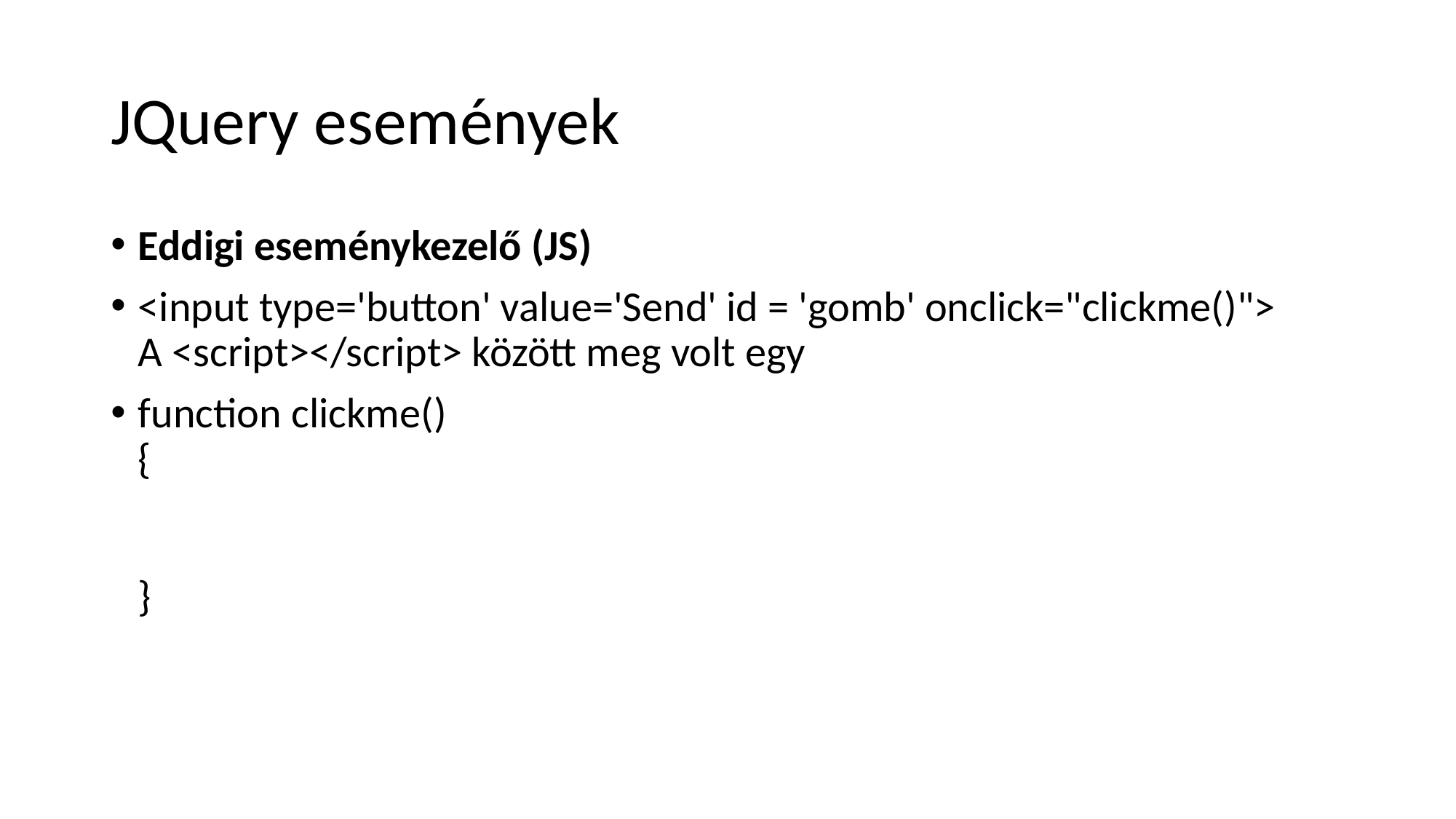

# JQuery események
Eddigi eseménykezelő (JS)
<input type='button' value='Send' id = 'gomb' onclick="clickme()">
A <script></script> között meg volt egy
function clickme()
{
}